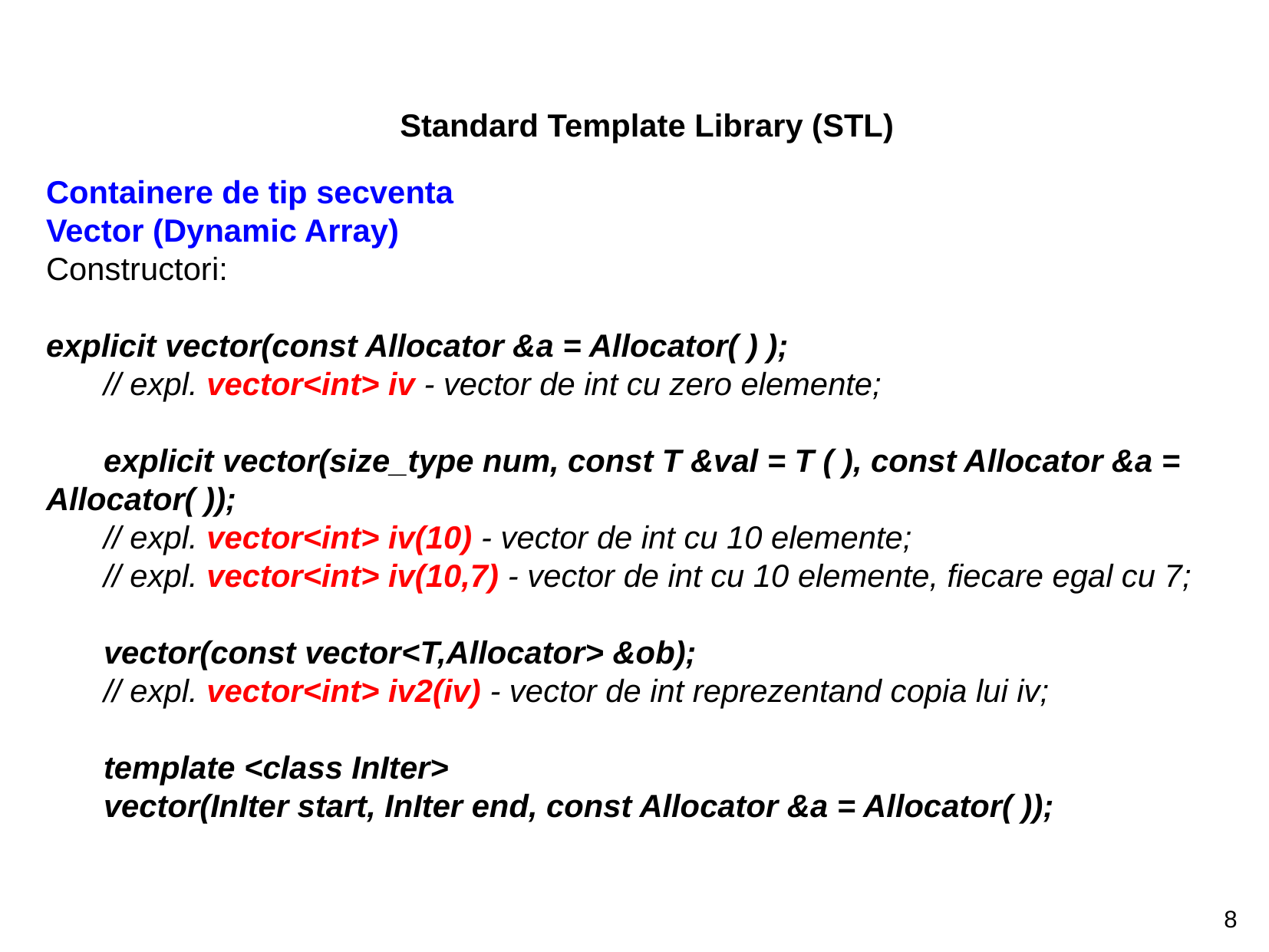

Standard Template Library (STL)
Containere de tip secventa							Vector (Dynamic Array)
Constructori:

explicit vector(const Allocator &a = Allocator( ) );
// expl. vector<int> iv - vector de int cu zero elemente;

explicit vector(size_type num, const T &val = T ( ), const Allocator &a = Allocator( ));
// expl. vector<int> iv(10) - vector de int cu 10 elemente;
// expl. vector<int> iv(10,7) - vector de int cu 10 elemente, fiecare egal cu 7;

vector(const vector<T,Allocator> &ob);
// expl. vector<int> iv2(iv) - vector de int reprezentand copia lui iv;

template <class InIter>
vector(InIter start, InIter end, const Allocator &a = Allocator( ));

8